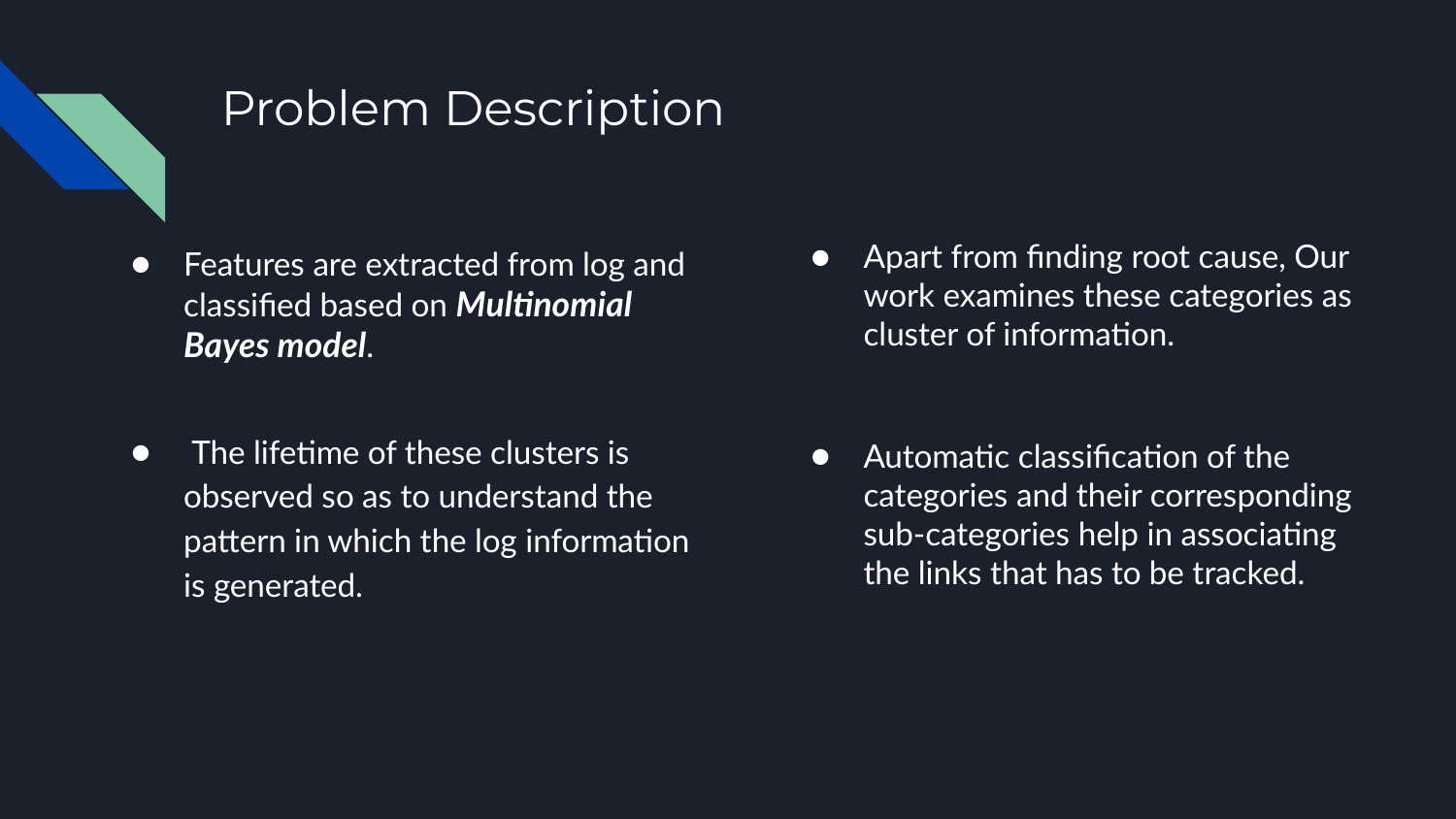

# Problem Description
Apart from finding root cause, Our work examines these categories as cluster of information.

Automatic classification of the categories and their corresponding sub-categories help in associating the links that has to be tracked.

Features are extracted from log and classified based on Multinomial Bayes model.

 The lifetime of these clusters is observed so as to understand the pattern in which the log information is generated.